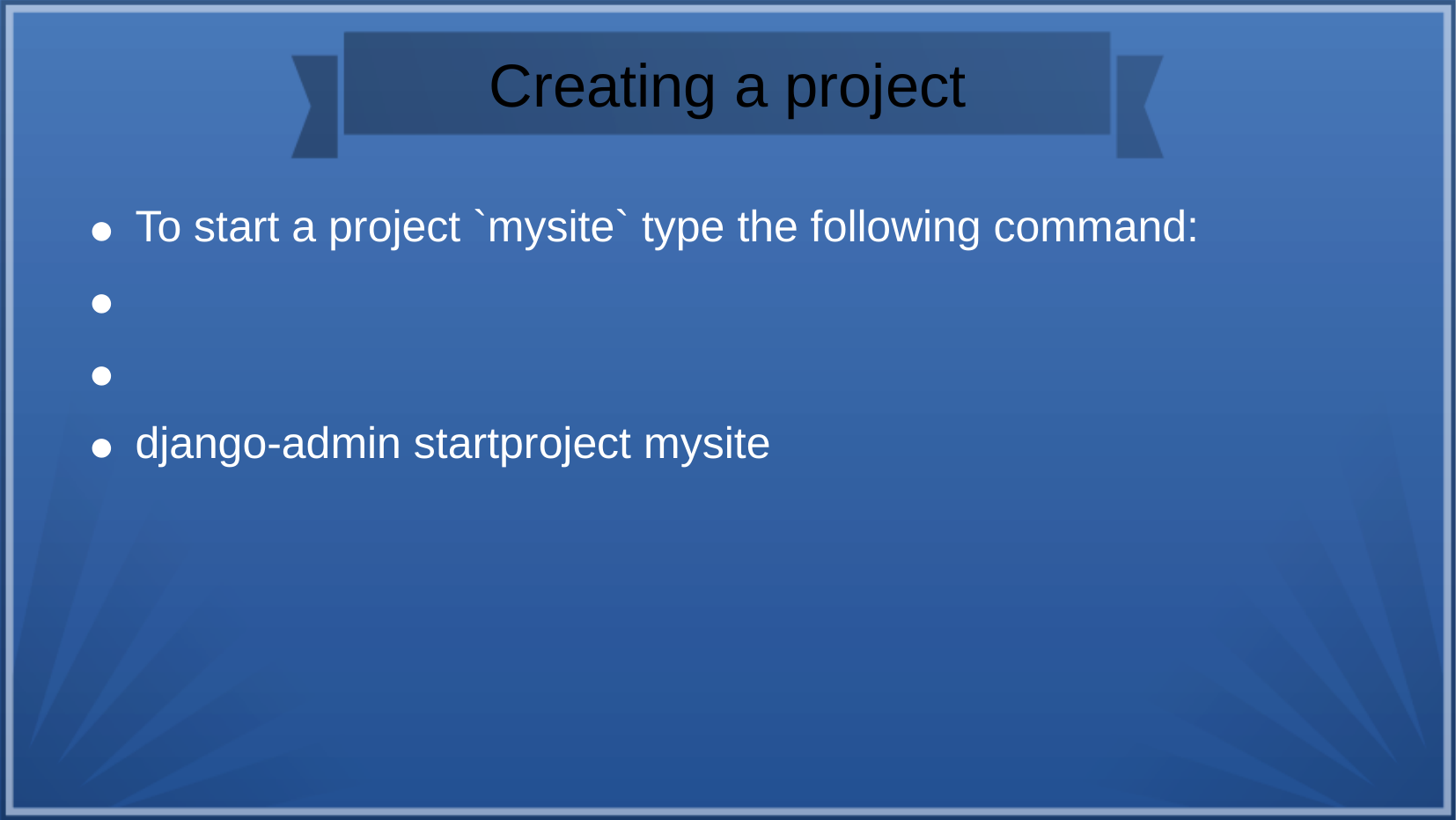

Creating a project
To start a project `mysite` type the following command:

django-admin startproject mysite